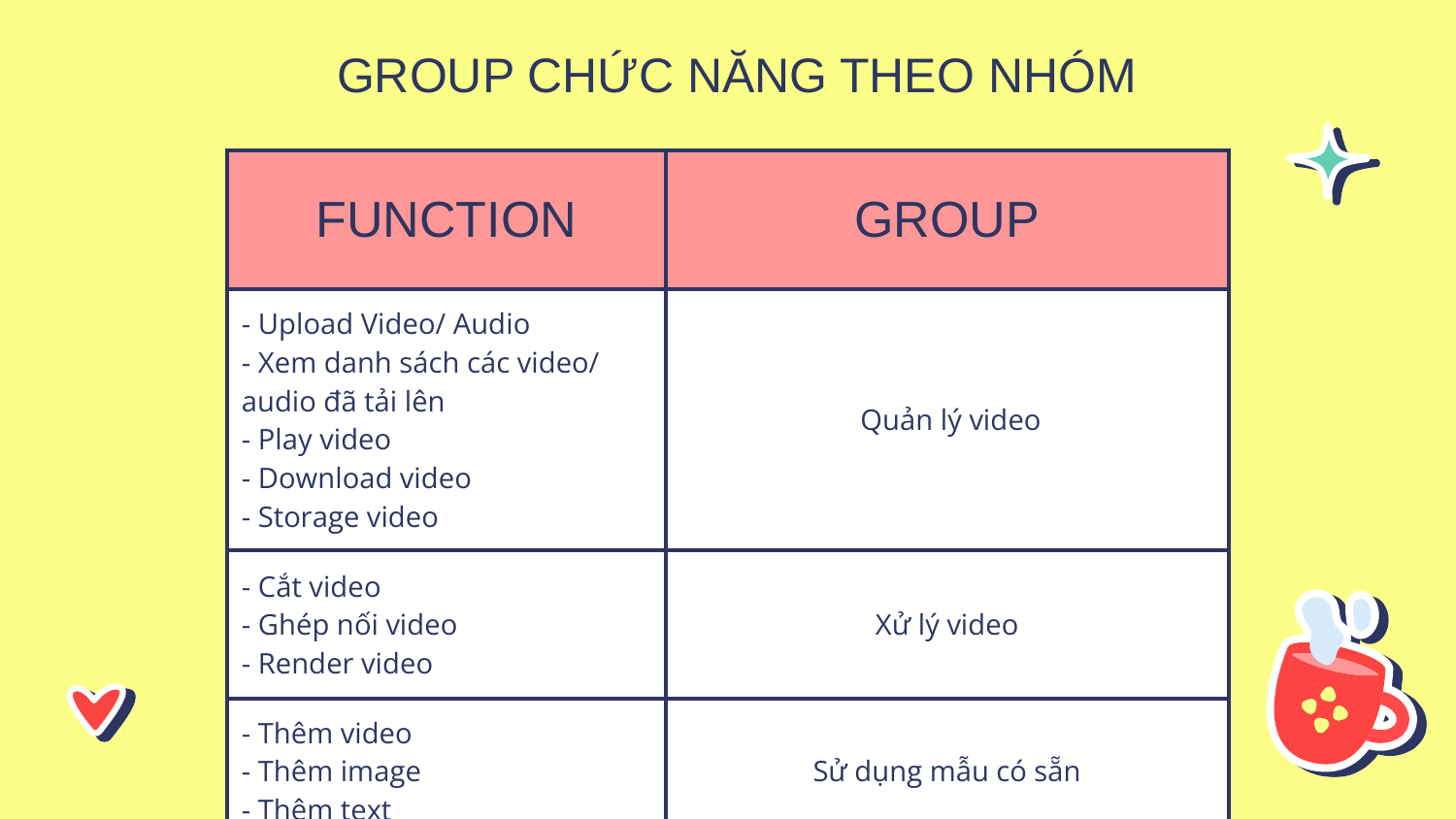

# GROUP CHỨC NĂNG THEO NHÓM

| FUNCTION | GROUP |
| --- | --- |
| - Upload Video/ Audio - Xem danh sách các video/ audio đã tải lên - Play video - Download video - Storage video | Quản lý video |
| - Cắt video - Ghép nối video - Render video | Xử lý video |
| - Thêm video - Thêm image - Thêm text | Sử dụng mẫu có sẵn |